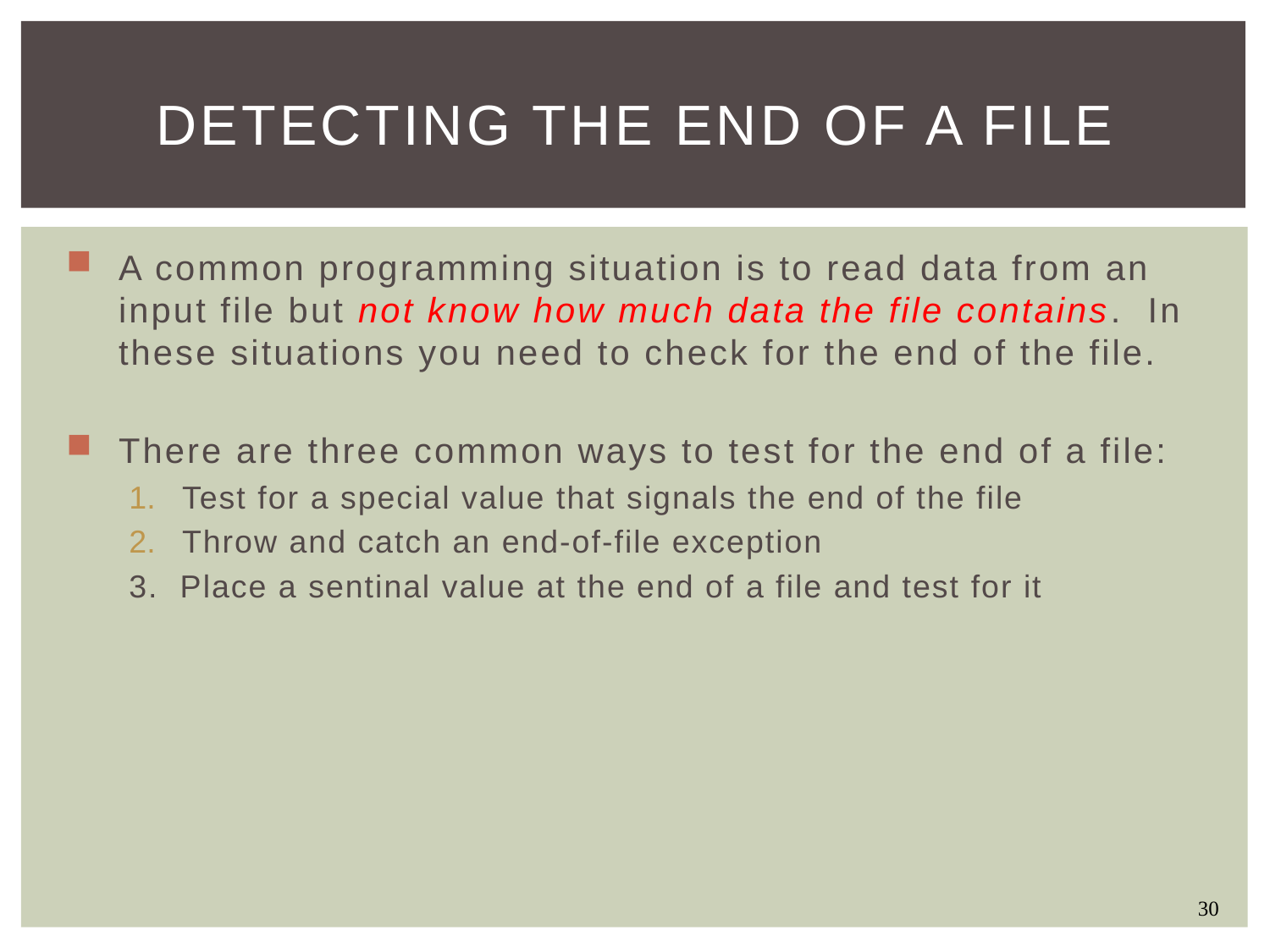

# Detecting the end of a file
A common programming situation is to read data from an input file but not know how much data the file contains.  In these situations you need to check for the end of the file.

There are three common ways to test for the end of a file:
Test for a special value that signals the end of the file
Throw and catch an end-of-file exception
3.  Place a sentinal value at the end of a file and test for it